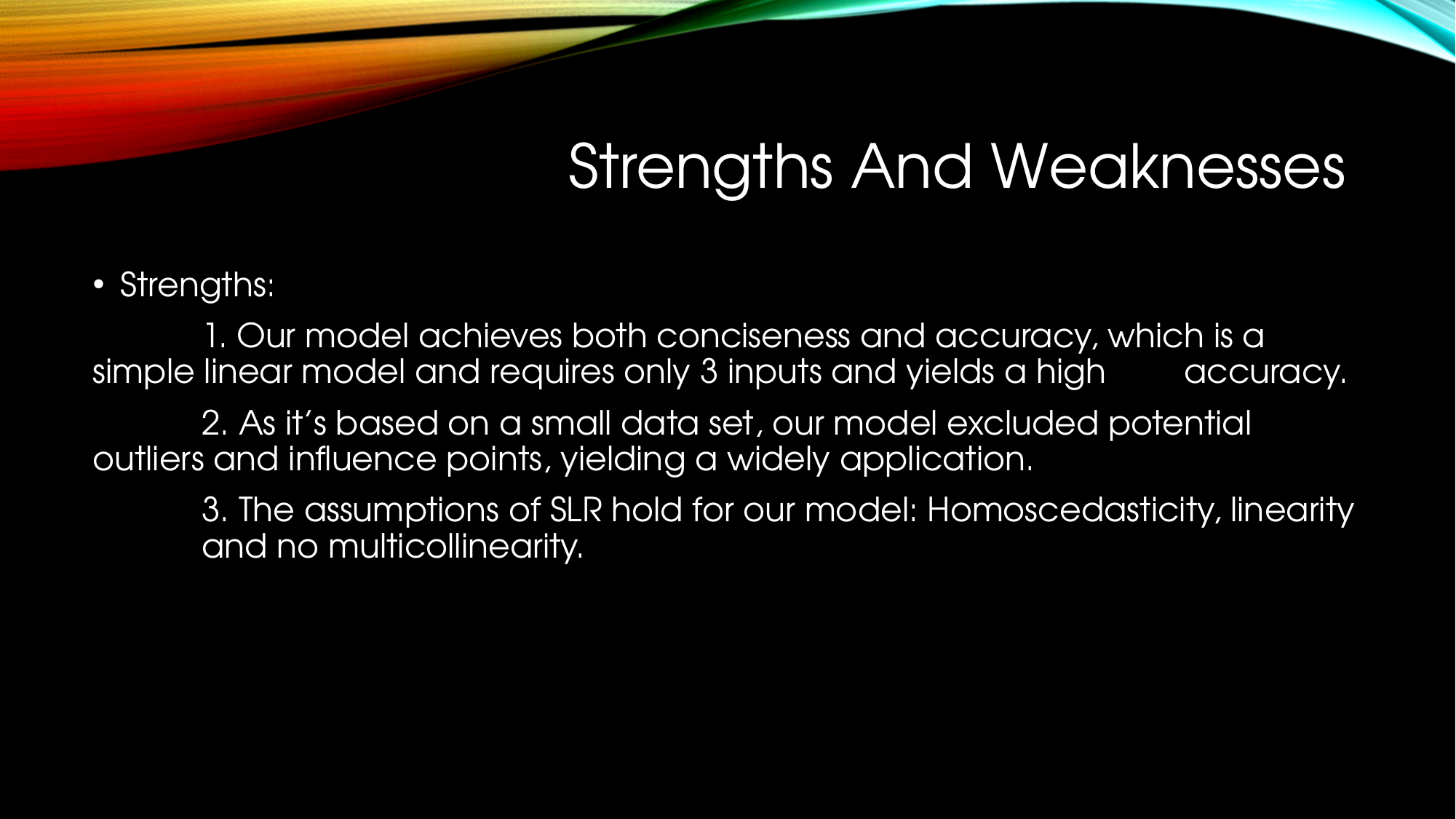

# Strengths and Weaknesses
Strengths:
	1. Our model achieves both conciseness and accuracy, which is a 	simple linear model and requires only 3 inputs and yields a high 	accuracy.
	2. As it’s based on a small data set, our model excluded potential 	outliers and influence points, yielding a widely application.
	3. The assumptions of SLR hold for our model: Homoscedasticity, linearity 	and no multicollinearity.